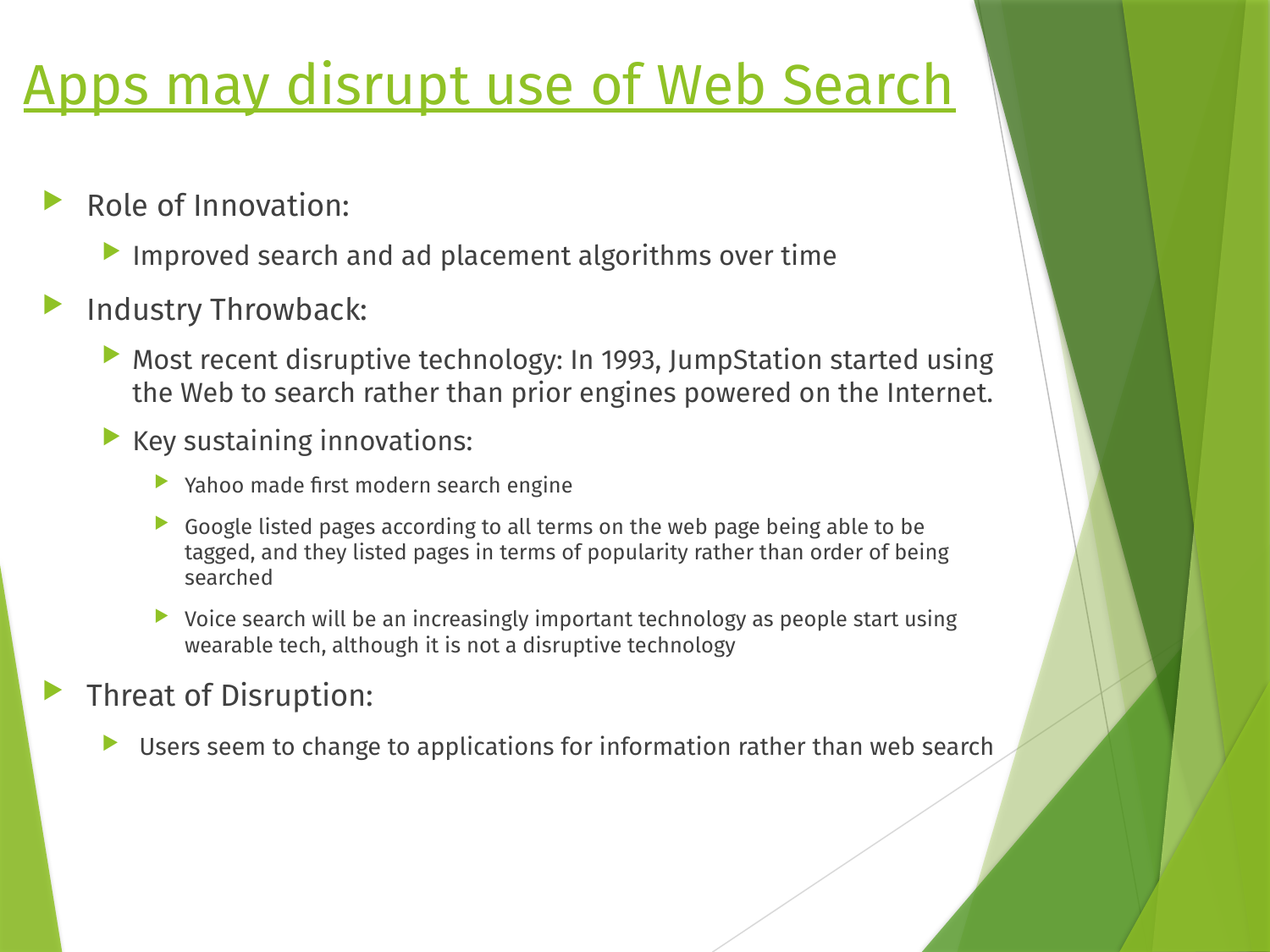

# Apps may disrupt use of Web Search
Role of Innovation:
Improved search and ad placement algorithms over time
Industry Throwback:
Most recent disruptive technology: In 1993, JumpStation started using the Web to search rather than prior engines powered on the Internet.
Key sustaining innovations:
Yahoo made first modern search engine
Google listed pages according to all terms on the web page being able to be tagged, and they listed pages in terms of popularity rather than order of being searched
Voice search will be an increasingly important technology as people start using wearable tech, although it is not a disruptive technology
Threat of Disruption:
Users seem to change to applications for information rather than web search